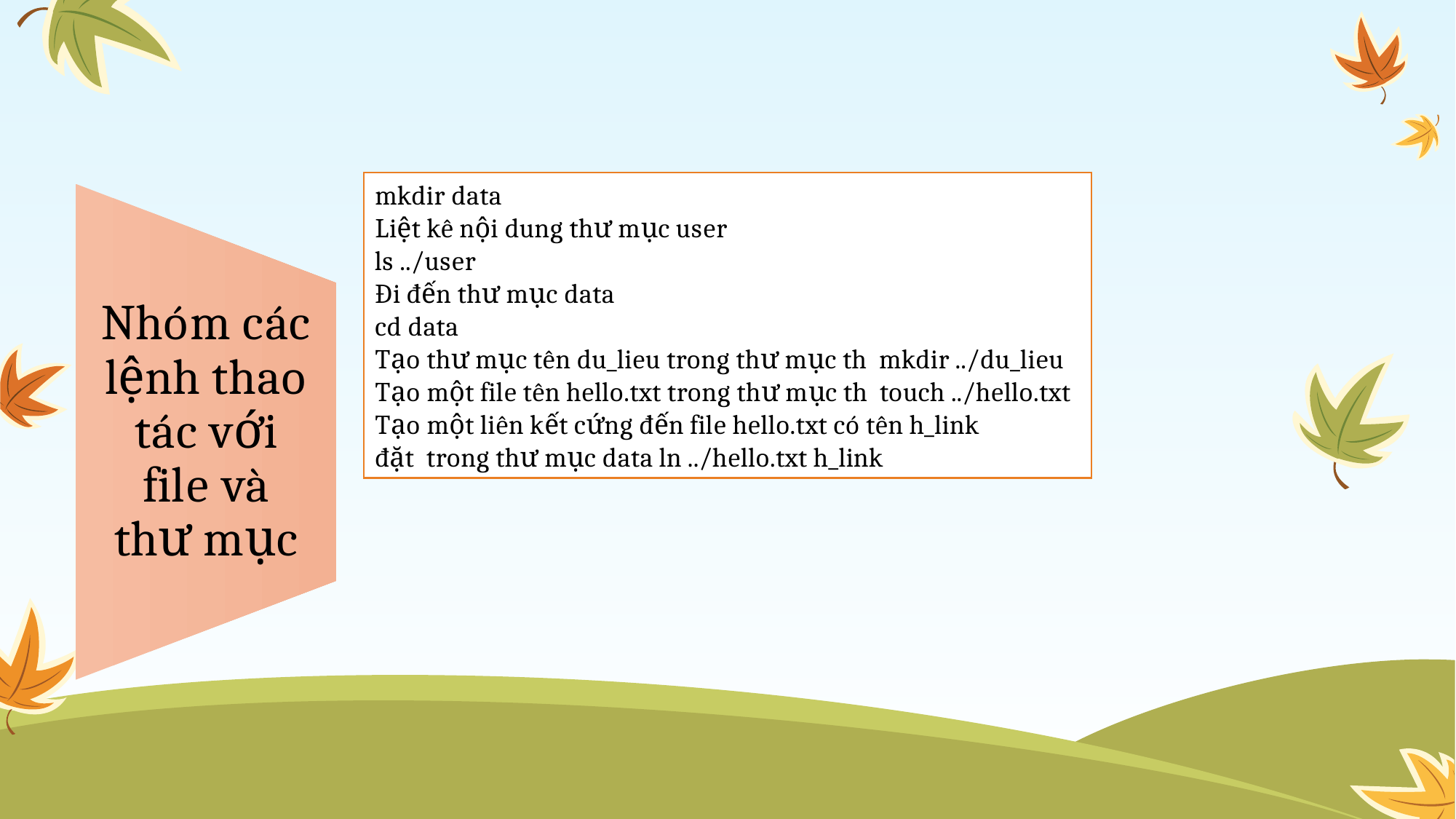

mkdir data
Liệt kê nội dung thư mục user
ls ../user
Đi đến thư mục data
cd data
Tạo thư mục tên du_lieu trong thư mục th  mkdir ../du_lieu
Tạo một file tên hello.txt trong thư mục th  touch ../hello.txt
Tạo một liên kết cứng đến file hello.txt có tên h_link
đặt  trong thư mục data ln ../hello.txt h_link
Nhóm các lệnh thao tác với file và thư mục